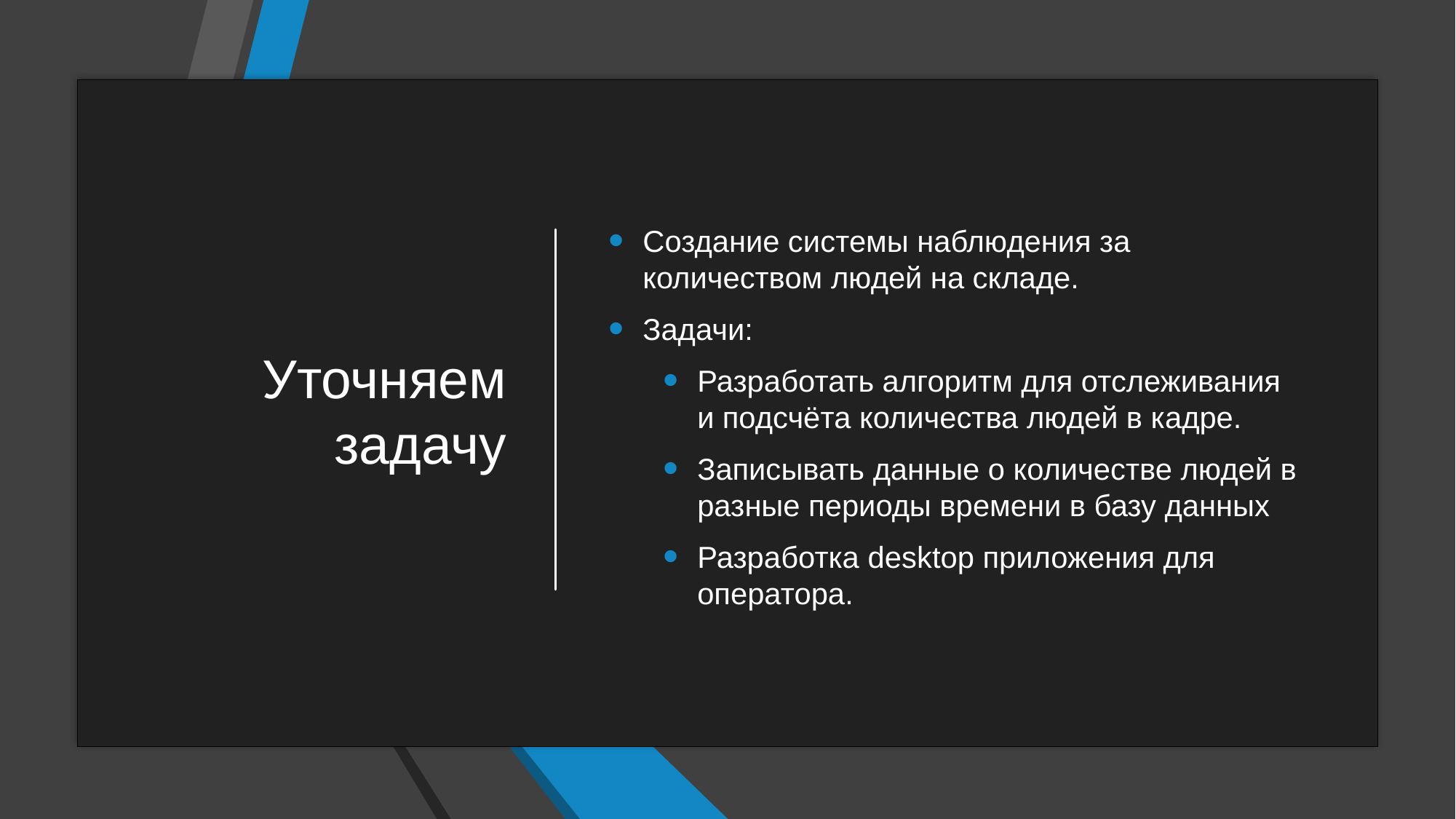

# Уточняем задачу
Создание системы наблюдения за количеством людей на складе.
Задачи:
Разработать алгоритм для отслеживания и подсчёта количества людей в кадре.
Записывать данные о количестве людей в разные периоды времени в базу данных
Разработка desktop приложения для оператора.